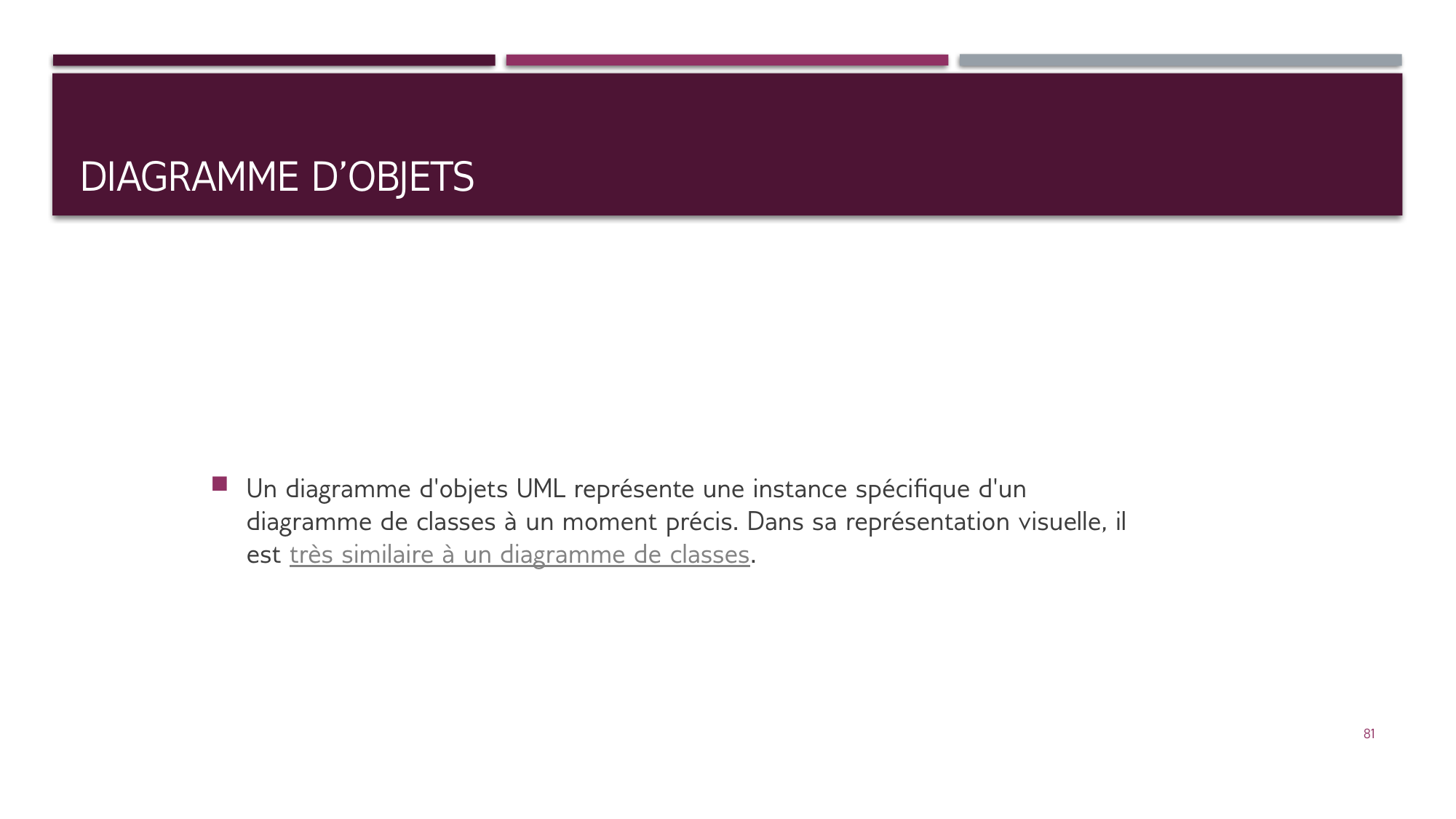

# Diagramme d’objets
Un diagramme d'objets UML représente une instance spécifique d'un diagramme de classes à un moment précis. Dans sa représentation visuelle, il est très similaire à un diagramme de classes.
81